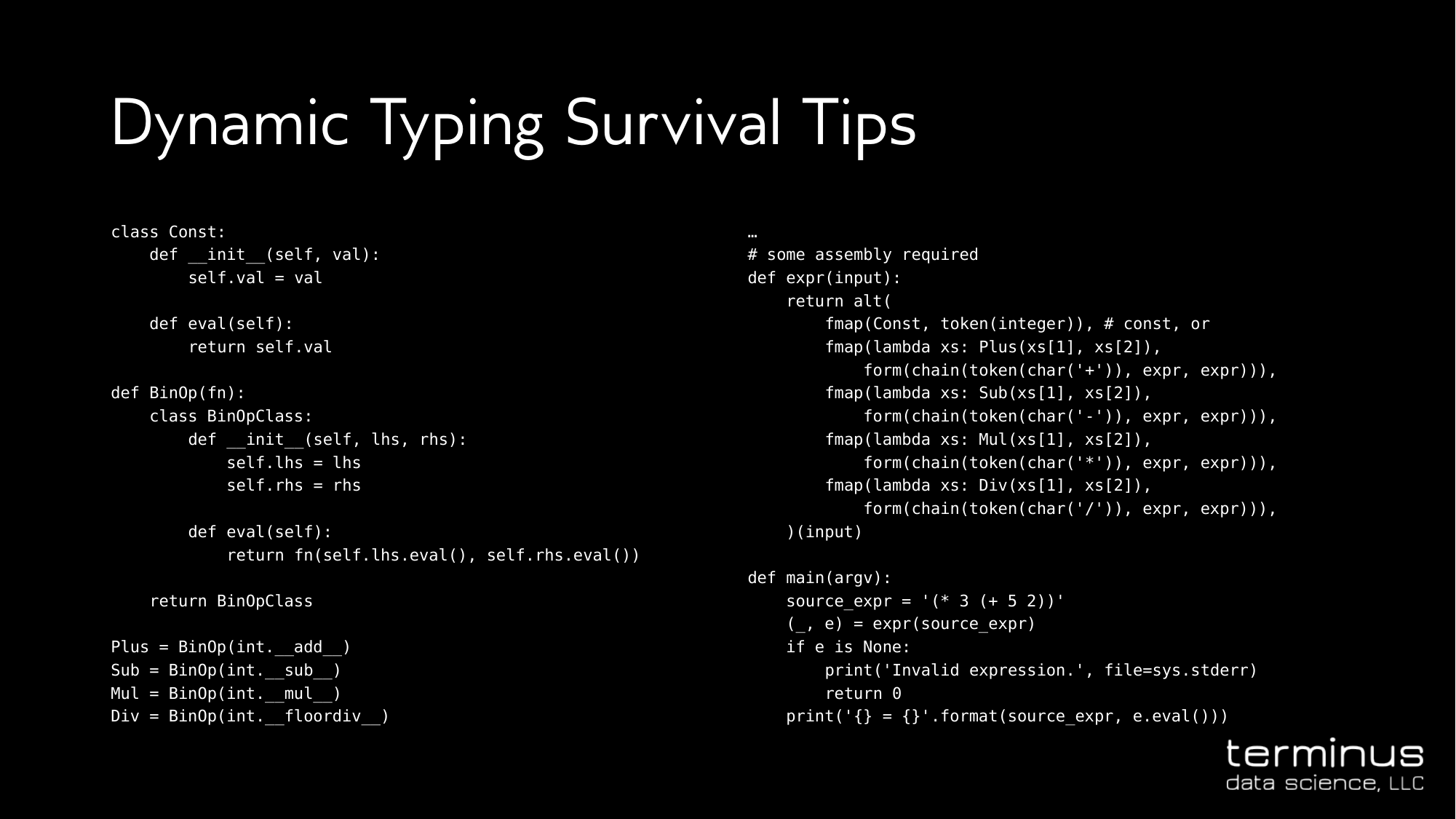

# Dynamic Typing Survival Tips
class Const:
    def __init__(self, val):
        self.val = val

    def eval(self):
        return self.val

def BinOp(fn):
    class BinOpClass:
        def __init__(self, lhs, rhs):
            self.lhs = lhs
            self.rhs = rhs

        def eval(self):
            return fn(self.lhs.eval(), self.rhs.eval())

    return BinOpClass

Plus = BinOp(int.__add__)
Sub = BinOp(int.__sub__)
Mul = BinOp(int.__mul__)
Div = BinOp(int.__floordiv__)
…
# some assembly required
def expr(input):
    return alt(
        fmap(Const, token(integer)), # const, or
        fmap(lambda xs: Plus(xs[1], xs[2]),
            form(chain(token(char('+')), expr, expr))),
        fmap(lambda xs: Sub(xs[1], xs[2]),
            form(chain(token(char('-')), expr, expr))),
        fmap(lambda xs: Mul(xs[1], xs[2]),
            form(chain(token(char('*')), expr, expr))),
        fmap(lambda xs: Div(xs[1], xs[2]),
            form(chain(token(char('/')), expr, expr))),
    )(input)

def main(argv):
    source_expr = '(* 3 (+ 5 2))'
    (_, e) = expr(source_expr)
    if e is None:
        print('Invalid expression.', file=sys.stderr)
        return 0
    print('{} = {}'.format(source_expr, e.eval()))